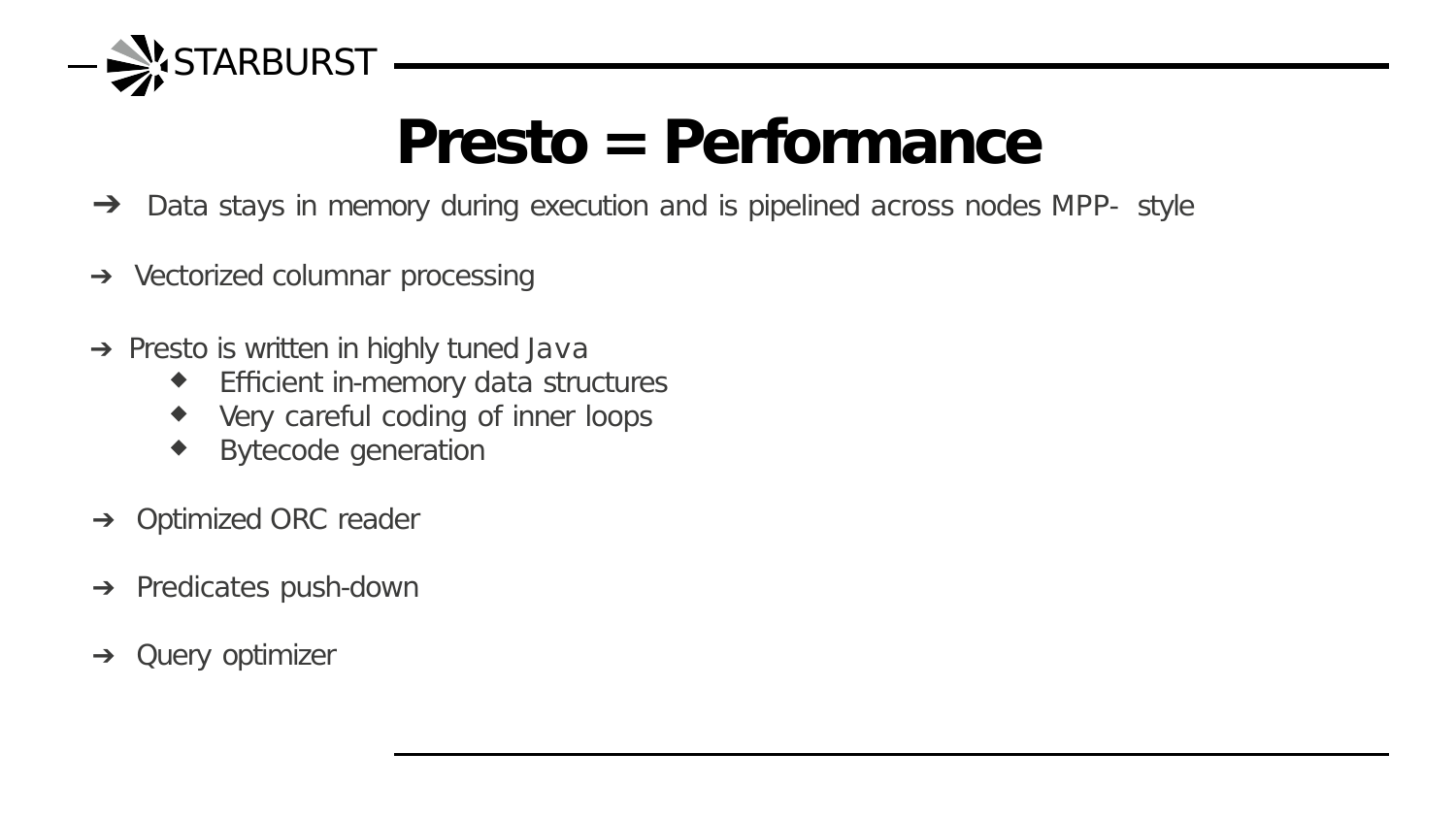

# STARBURST
Presto = Performance
➔ Data stays in memory during execution and is pipelined across nodes MPP-  style

➔ Vectorized columnar processing
➔ Presto is written in highly tuned Java
Efficient in-memory data structures
Very careful coding of inner loops
Bytecode generation

➔ Optimized ORC reader

➔ Predicates push-down

➔ Query optimizer